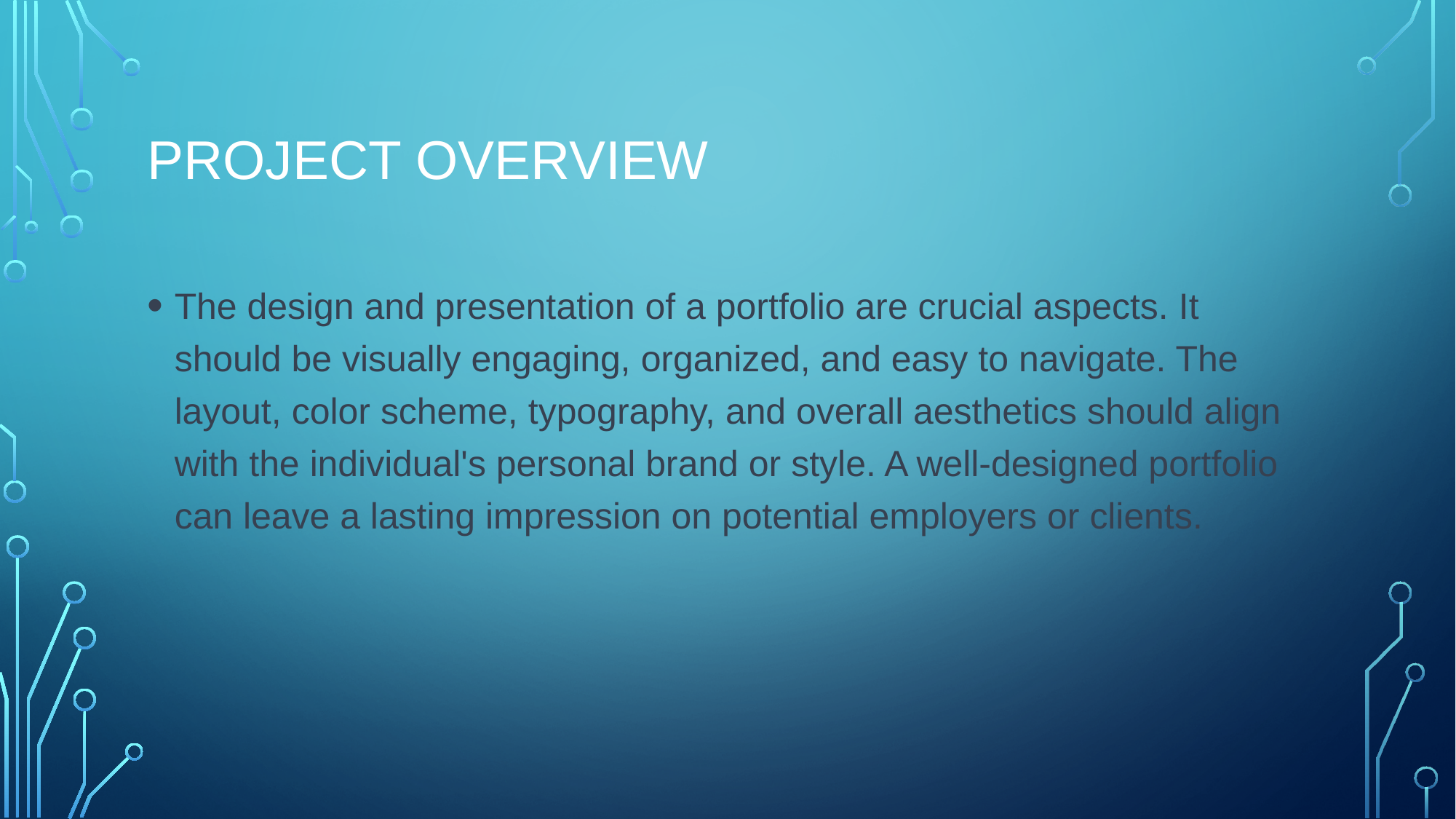

# Project overview
The design and presentation of a portfolio are crucial aspects. It should be visually engaging, organized, and easy to navigate. The layout, color scheme, typography, and overall aesthetics should align with the individual's personal brand or style. A well-designed portfolio can leave a lasting impression on potential employers or clients.